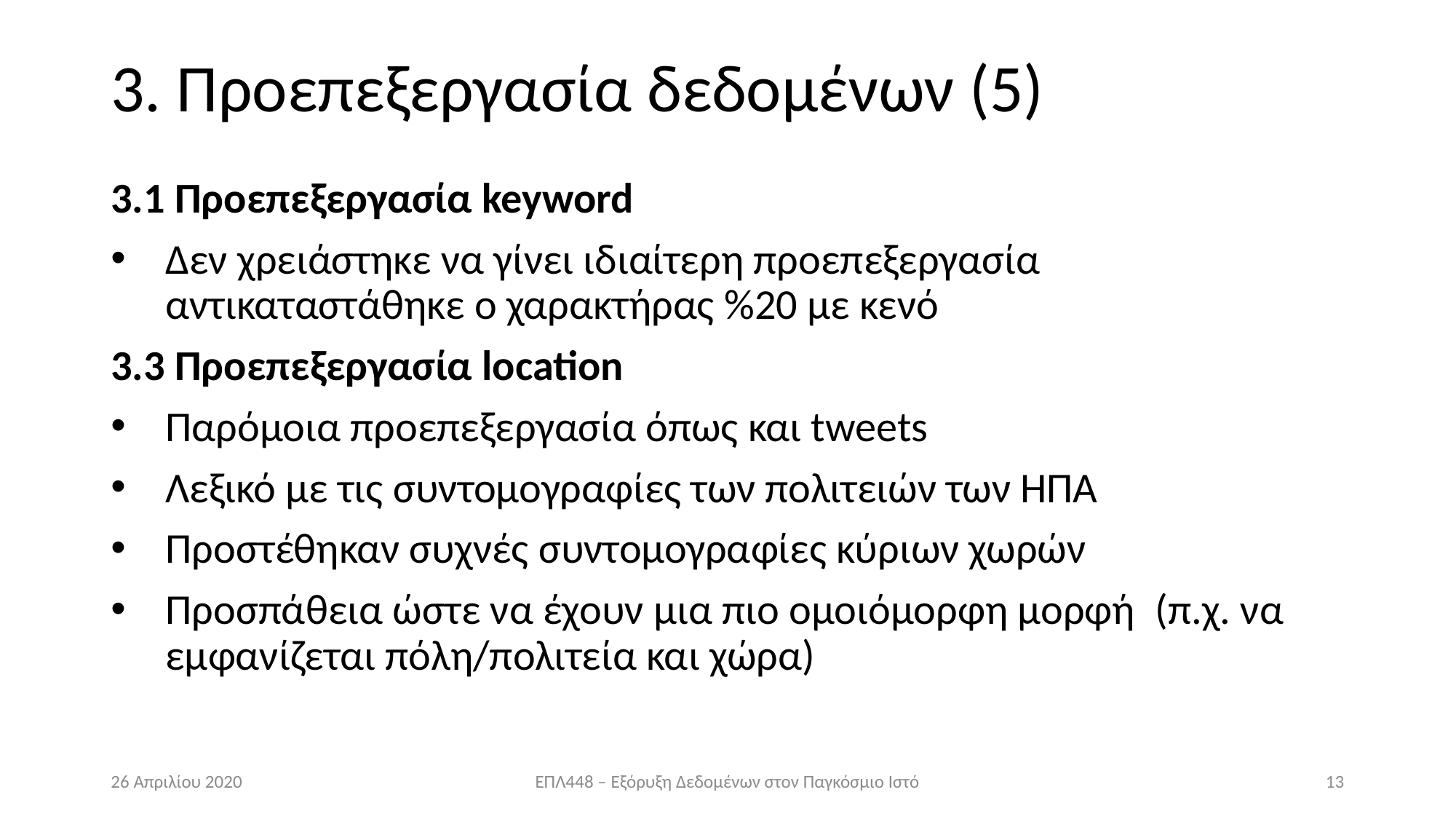

# 3. Προεπεξεργασία δεδομένων (5)
3.1 Προεπεξεργασία keyword
Δεν χρειάστηκε να γίνει ιδιαίτερη προεπεξεργασία αντικαταστάθηκε ο χαρακτήρας %20 με κενό
3.3 Προεπεξεργασία location
Παρόμοια προεπεξεργασία όπως και tweets
Λεξικό με τις συντομογραφίες των πολιτειών των ΗΠΑ
Προστέθηκαν συχνές συντομογραφίες κύριων χωρών
Προσπάθεια ώστε να έχουν μια πιο ομοιόμορφη μορφή  (π.χ. να εμφανίζεται πόλη/πολιτεία και χώρα)
26 Απριλίου 2020
ΕΠΛ448 – Εξόρυξη Δεδομένων στον Παγκόσμιο Ιστό
13